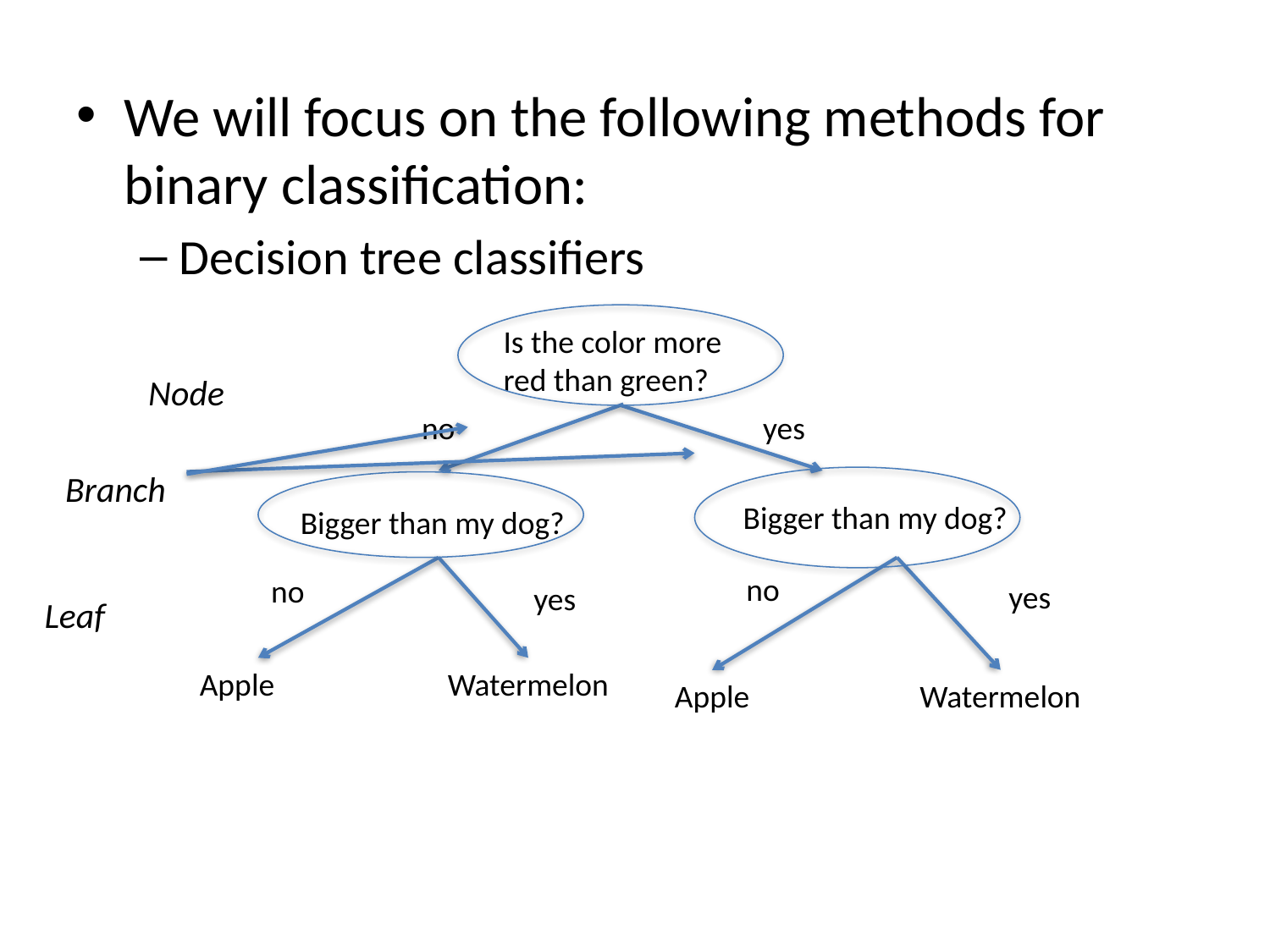

We will focus on the following methods for binary classification:
Decision tree classifiers

Is the color more red than green?
Node
no
yes
Branch

Bigger than my dog?
Bigger than my dog?
no
no
yes
yes
Leaf
Watermelon
Apple
Watermelon
Apple